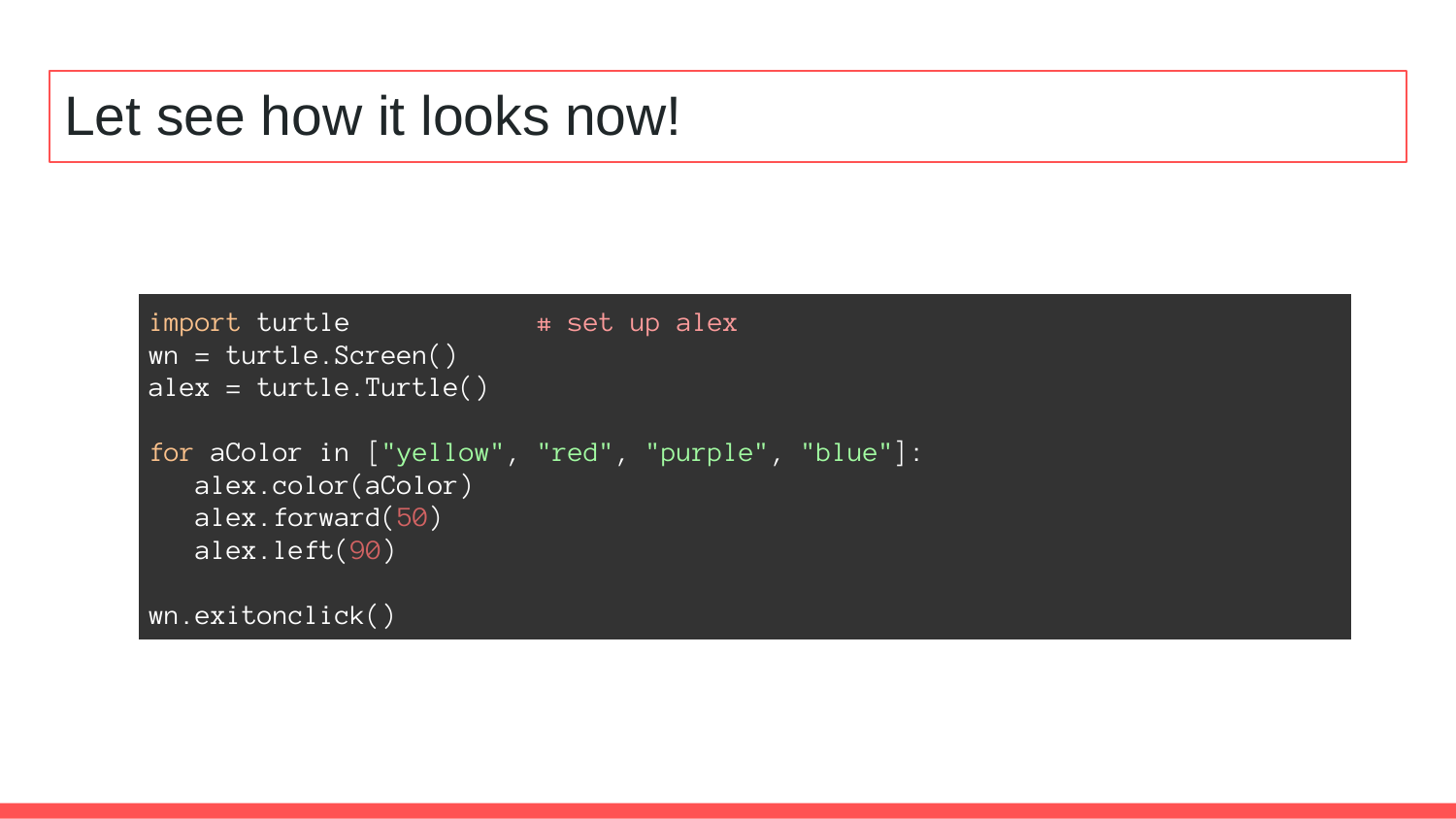

# Let see how it looks now!

| import turtle # set up alex wn = turtle.Screen() alex = turtle.Turtle() for aColor in ["yellow", "red", "purple", "blue"]: alex.color(aColor) alex.forward(50) alex.left(90) wn.exitonclick() |
| --- |